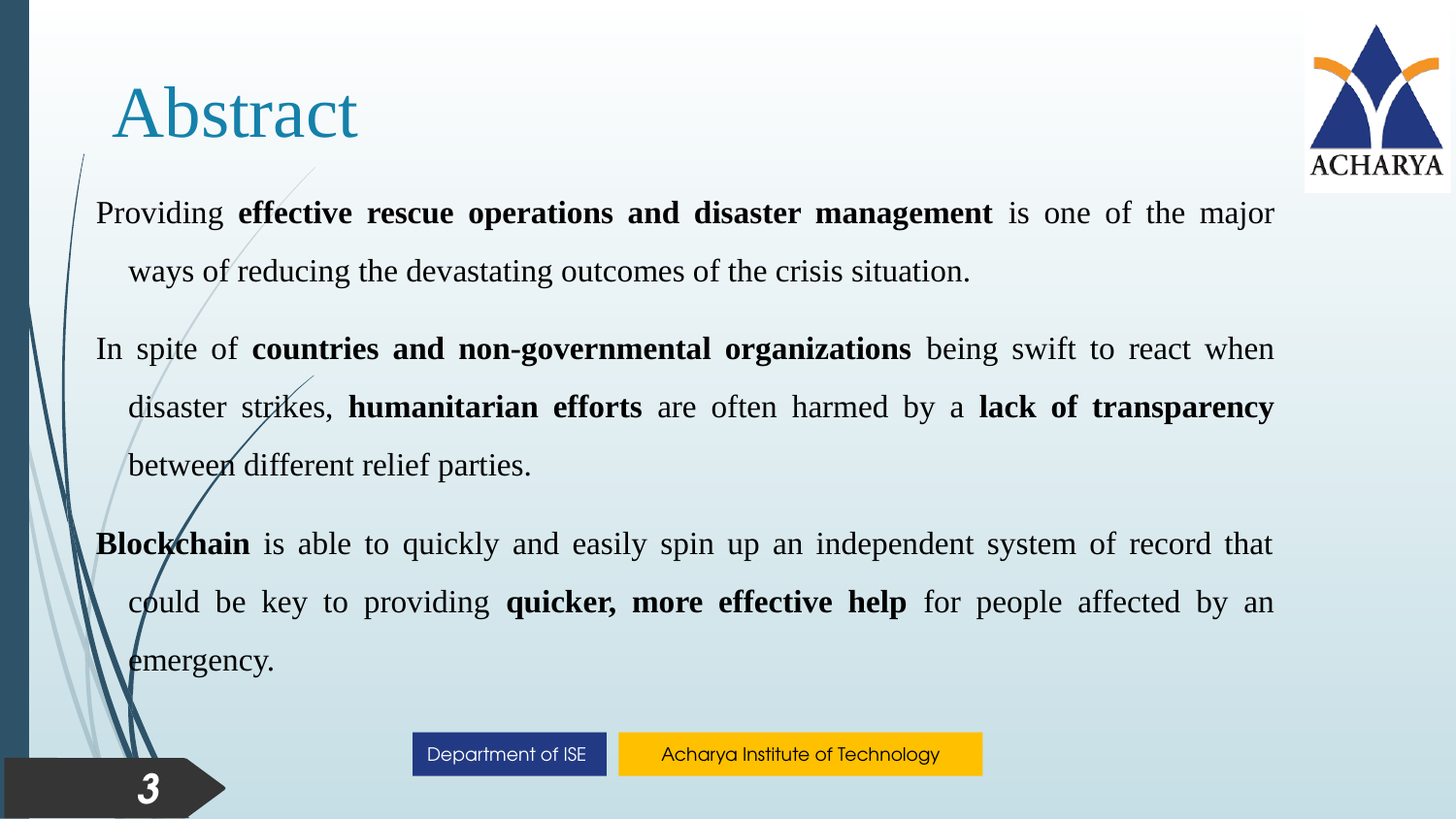

Abstract

Providing effective rescue operations and disaster management is one of the major ways of reducing the devastating outcomes of the crisis situation.
In spite of countries and non-governmental organizations being swift to react when disaster strikes, humanitarian efforts are often harmed by a lack of transparency between different relief parties.
Blockchain is able to quickly and easily spin up an independent system of record that could be key to providing quicker, more effective help for people affected by an emergency.

3